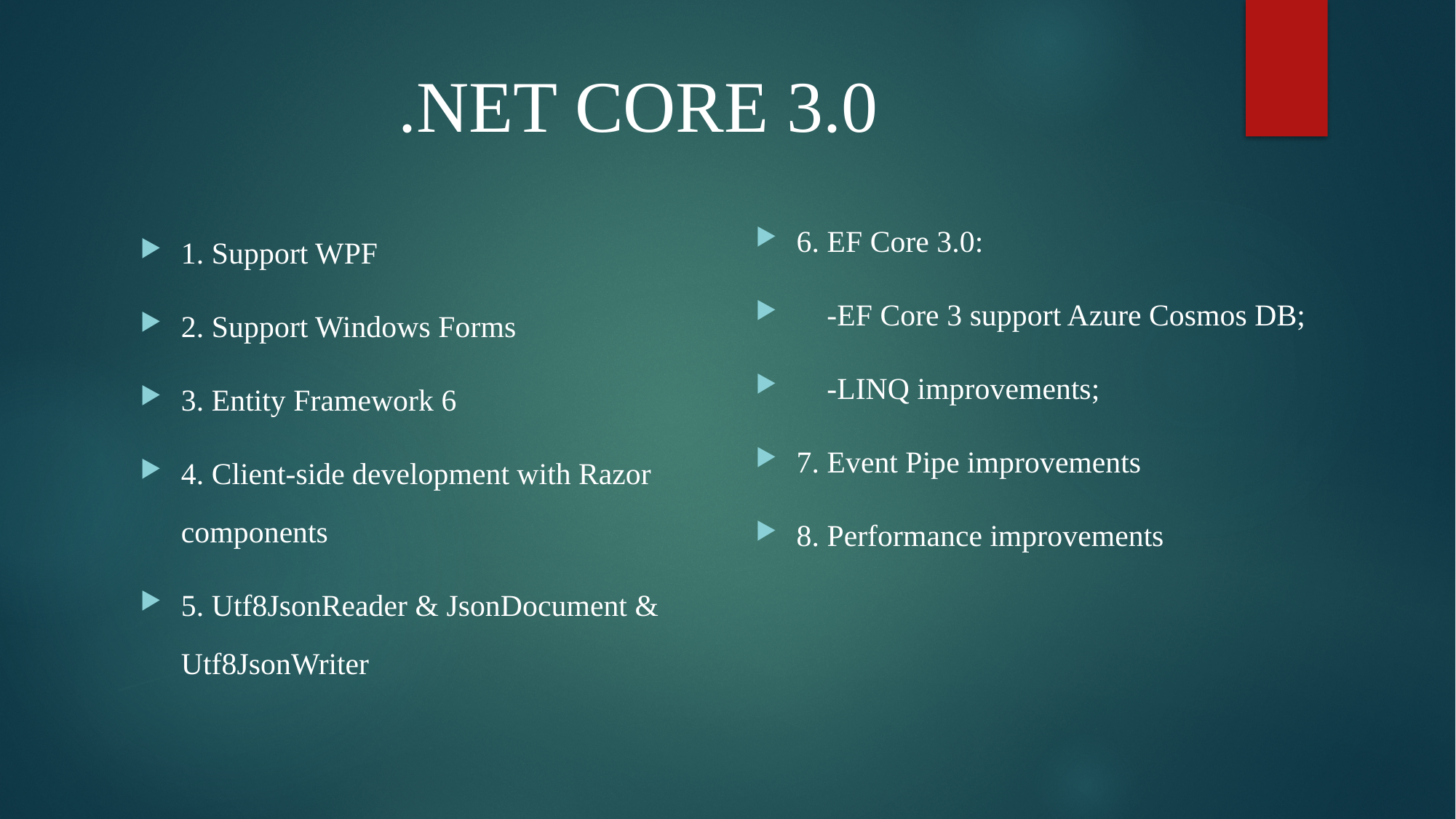

# .NET CORE 3.0
6. EF Core 3.0:
    -EF Core 3 support Azure Cosmos DB;
    -LINQ improvements;
7. Event Pipe improvements
8. Performance improvements
1. Support WPF
2. Support Windows Forms
3. Entity Framework 6
4. Client-side development with Razor components
5. Utf8JsonReader & JsonDocument & Utf8JsonWriter